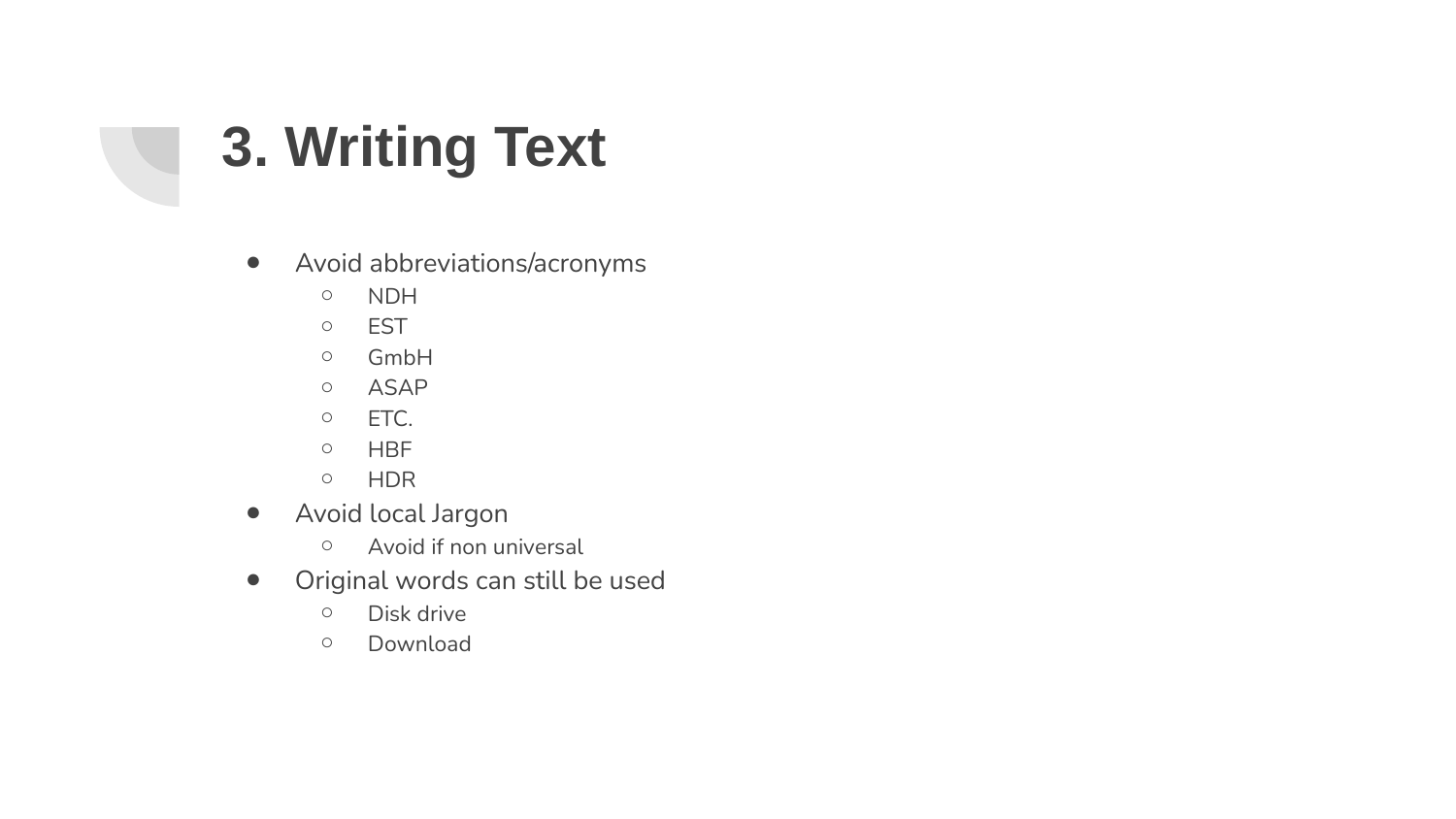

# 3. Writing Text

Avoid abbreviations/acronyms
NDH
EST
GmbH
ASAP
ETC.
HBF
HDR
Avoid local Jargon
Avoid if non universal
Original words can still be used
Disk drive
Download